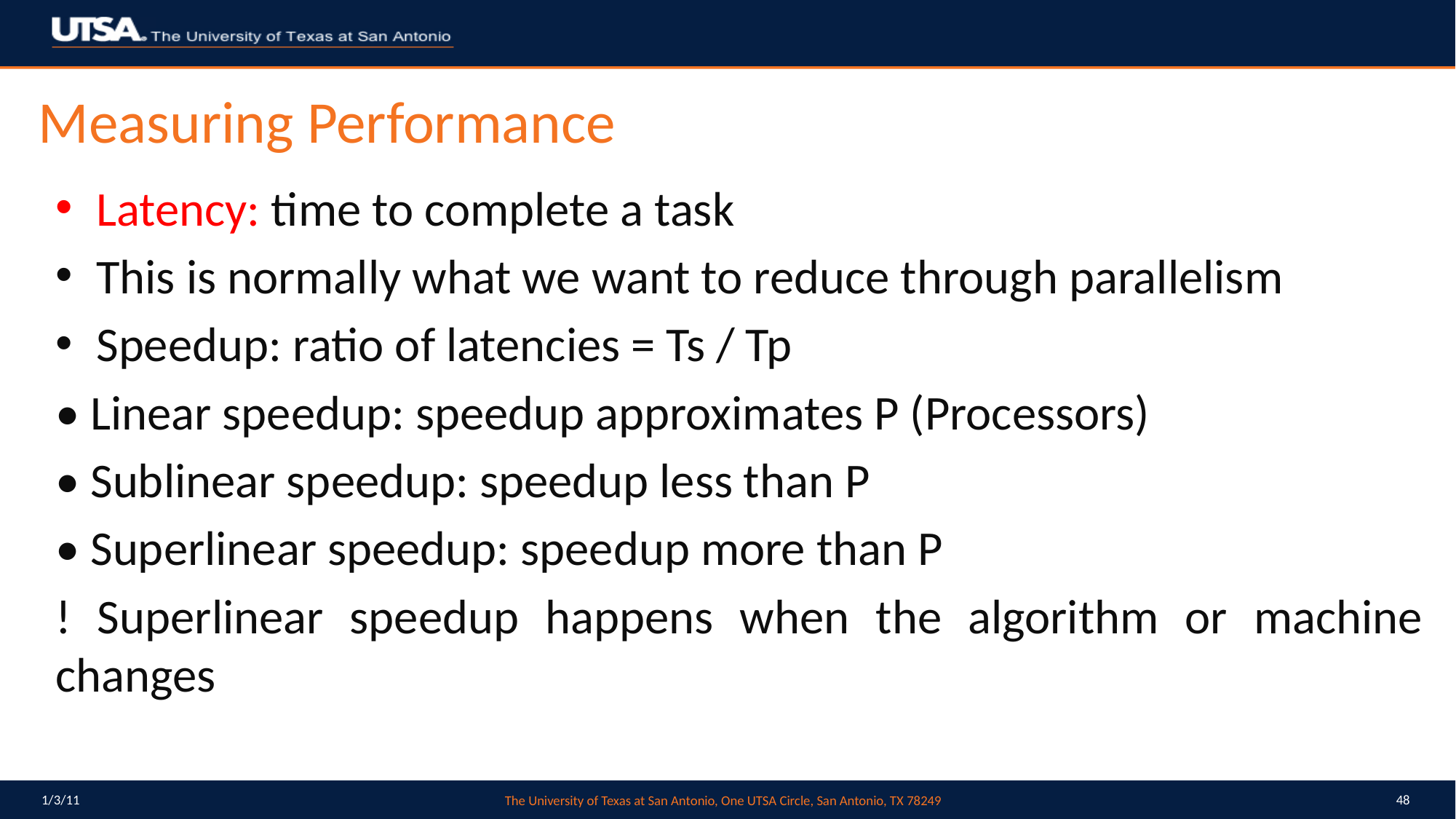

# Measuring Performance
Latency: time to complete a task
This is normally what we want to reduce through parallelism
Speedup: ratio of latencies = Ts / Tp
• Linear speedup: speedup approximates P (Processors)
• Sublinear speedup: speedup less than P
• Superlinear speedup: speedup more than P
! Superlinear speedup happens when the algorithm or machine changes